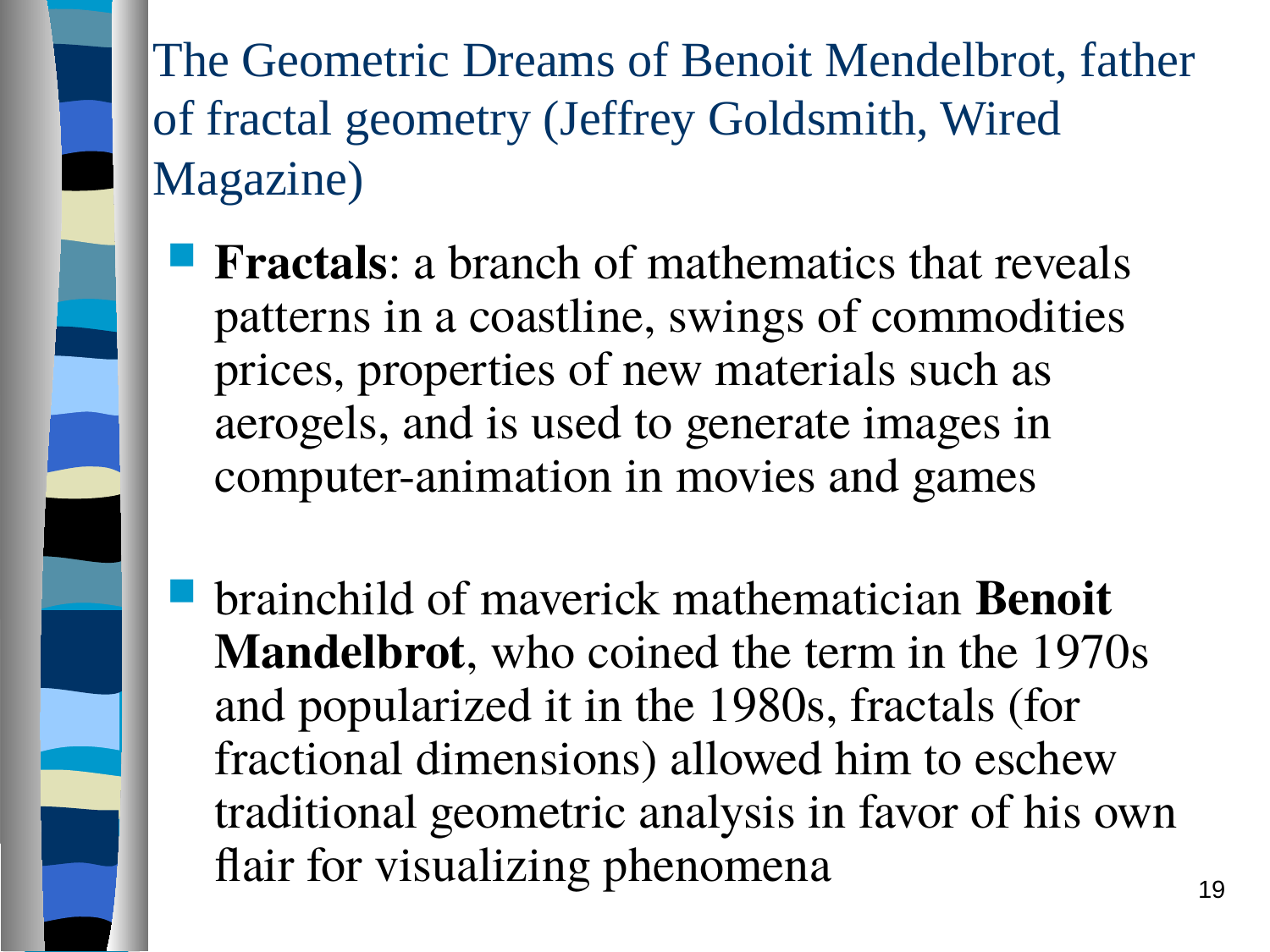

# The Geometric Dreams of Benoit Mendelbrot, father of fractal geometry (Jeffrey Goldsmith, Wired Magazine)
Fractals: a branch of mathematics that reveals patterns in a coastline, swings of commodities prices, properties of new materials such as aerogels, and is used to generate images in computer-animation in movies and games
brainchild of maverick mathematician Benoit Mandelbrot, who coined the term in the 1970s and popularized it in the 1980s, fractals (for fractional dimensions) allowed him to eschew traditional geometric analysis in favor of his own flair for visualizing phenomena
19